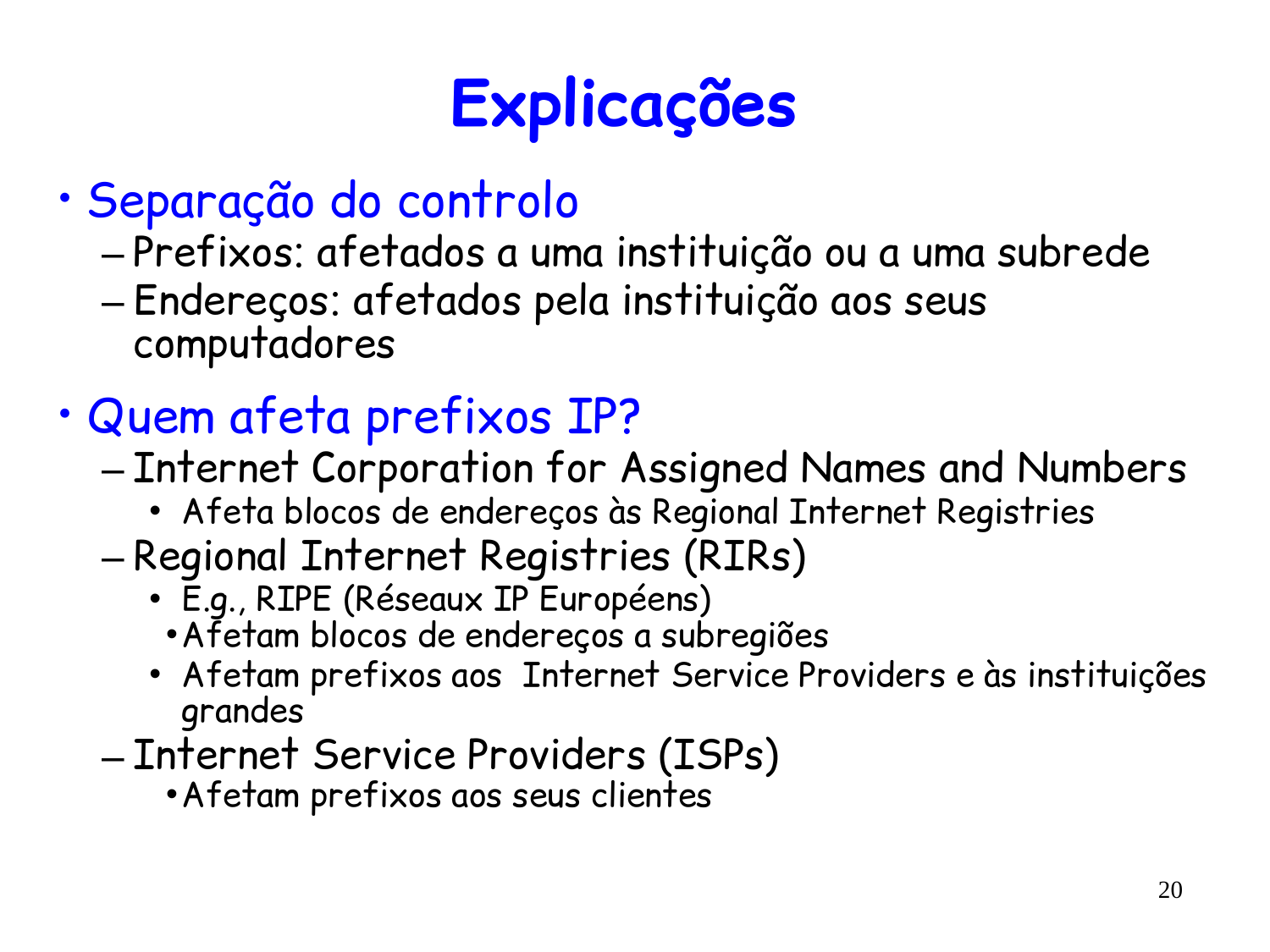

# Explicações
Separação do controlo
Prefixos: afetados a uma instituição ou a uma subrede
Endereços: afetados pela instituição aos seus computadores
Quem afeta prefixos IP?
Internet Corporation for Assigned Names and Numbers
Afeta blocos de endereços às Regional Internet Registries
Regional Internet Registries (RIRs)
E.g., RIPE (Réseaux IP Européens)
Afetam blocos de endereços a subregiões
Afetam prefixos aos  Internet Service Providers e às instituições grandes
Internet Service Providers (ISPs)
Afetam prefixos aos seus clientes
20